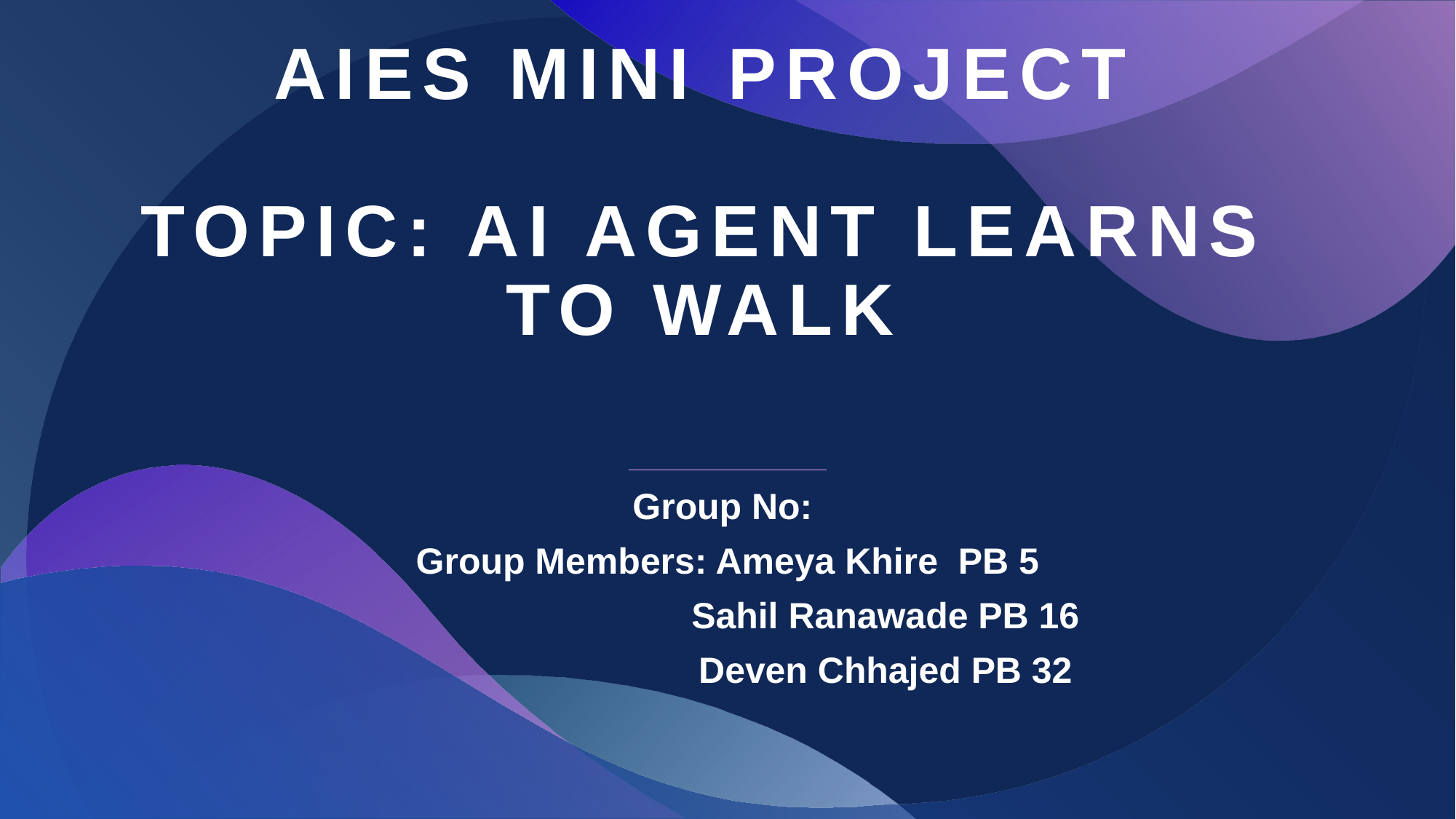

# AIES MINI PROJECT TOPIC: AI AGENT LEARNS TO WALK
Group No:
Group Members: Ameya Khire  PB 5
                               Sahil Ranawade PB 16
                               Deven Chhajed PB 32